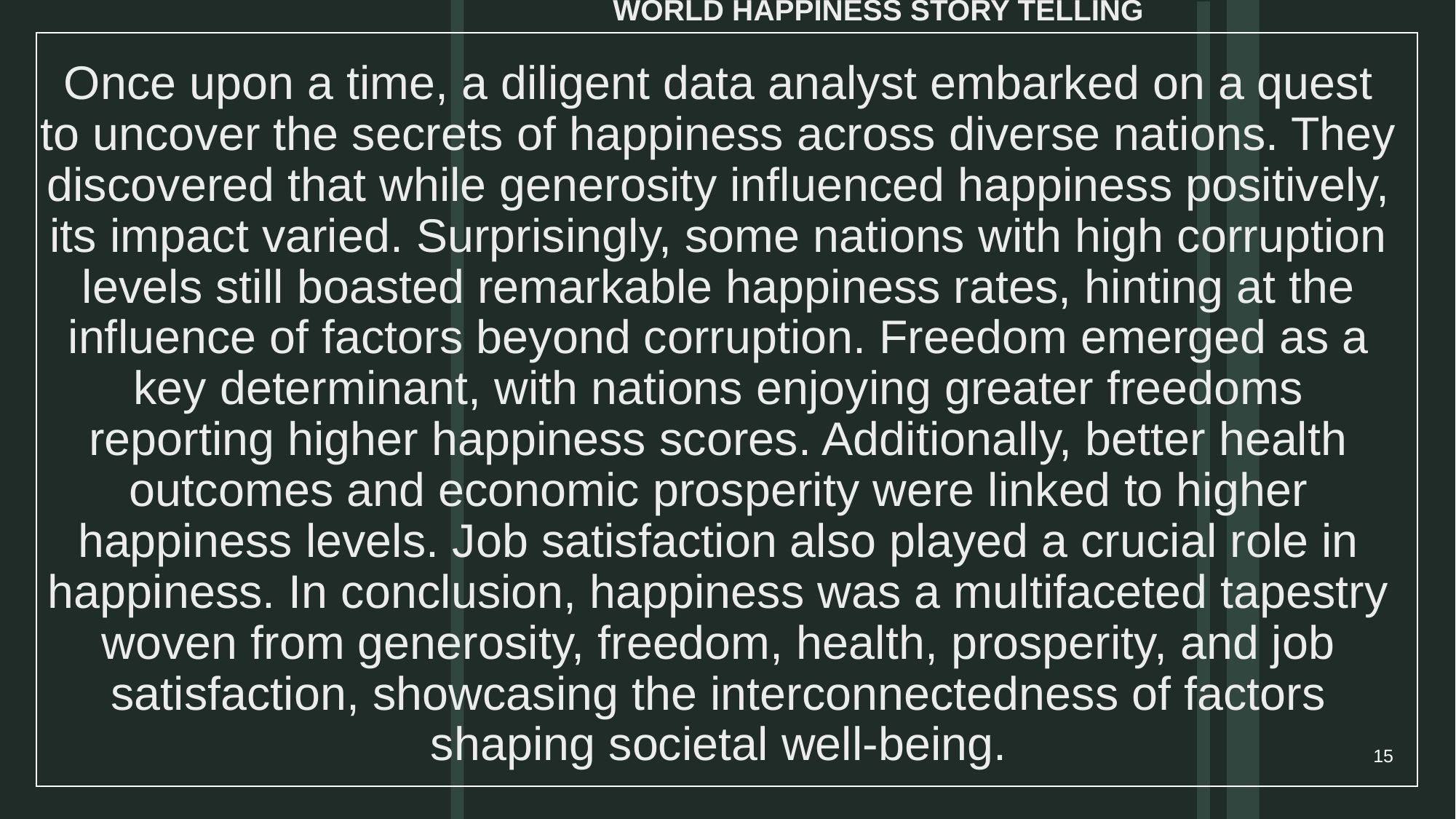

# WORLD HAPPINESS STORY TELLING Once upon a time, a diligent data analyst embarked on a quest to uncover the secrets of happiness across diverse nations. They discovered that while generosity influenced happiness positively, its impact varied. Surprisingly, some nations with high corruption levels still boasted remarkable happiness rates, hinting at the influence of factors beyond corruption. Freedom emerged as a key determinant, with nations enjoying greater freedoms reporting higher happiness scores. Additionally, better health outcomes and economic prosperity were linked to higher happiness levels. Job satisfaction also played a crucial role in happiness. In conclusion, happiness was a multifaceted tapestry woven from generosity, freedom, health, prosperity, and job satisfaction, showcasing the interconnectedness of factors shaping societal well-being.
15